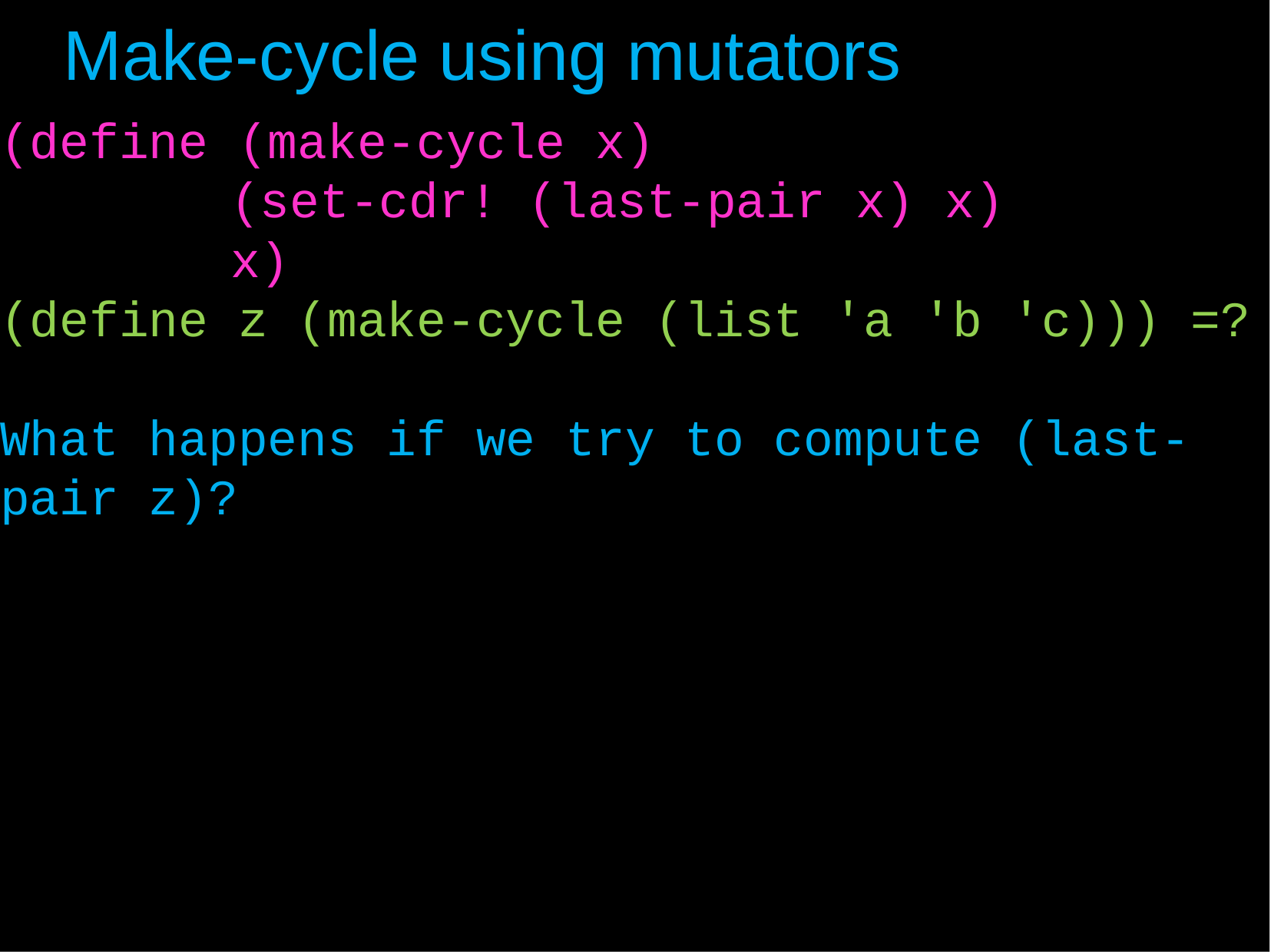

# Make-cycle using mutators
(define (make-cycle x)
		(set-cdr! (last-pair x) x)
		x)
(define z (make-cycle (list 'a 'b 'c))) =?

What happens if we try to compute (last-pair z)?